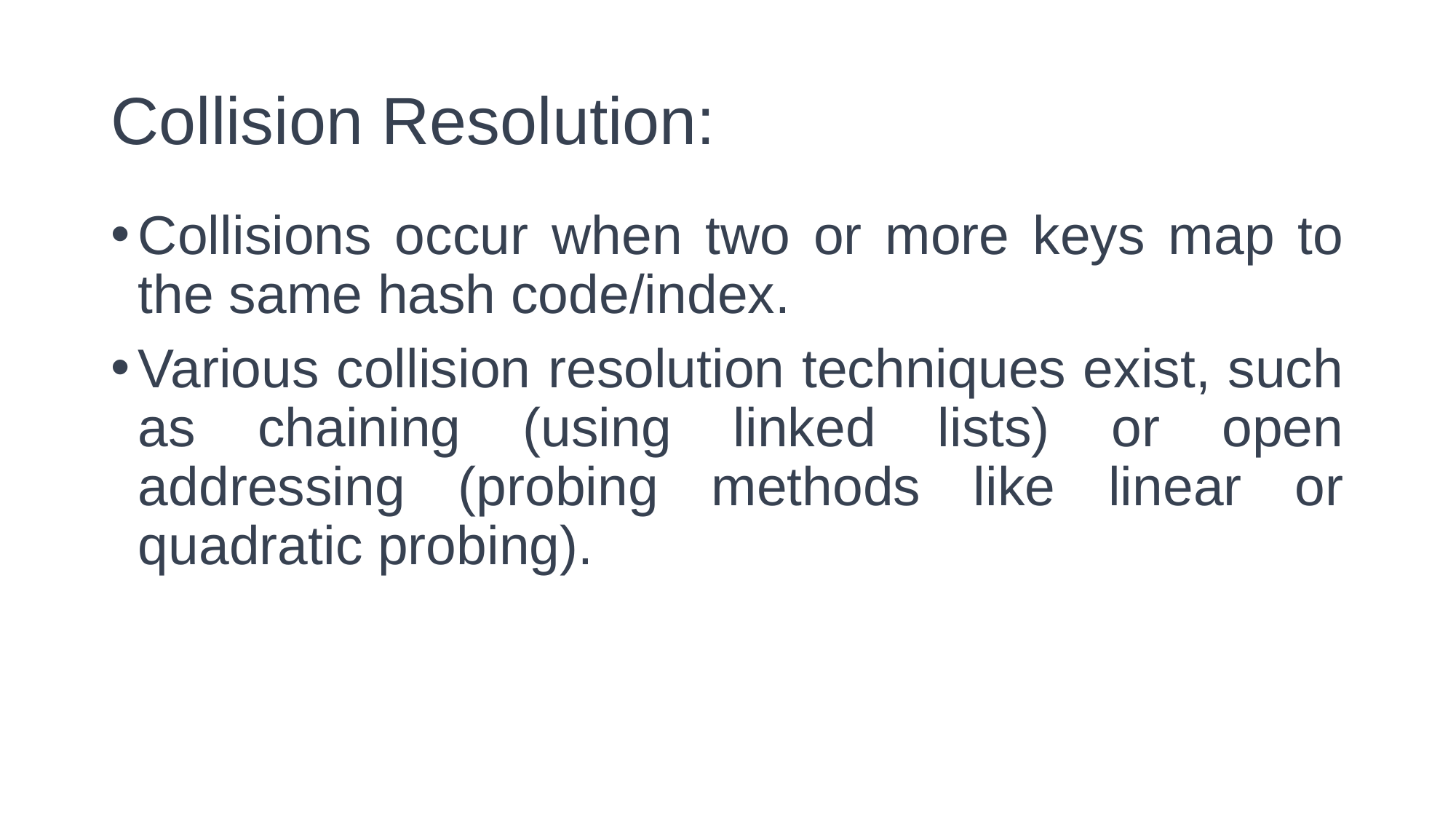

# Collision Resolution:
Collisions occur when two or more keys map to the same hash code/index.
Various collision resolution techniques exist, such as chaining (using linked lists) or open addressing (probing methods like linear or quadratic probing).